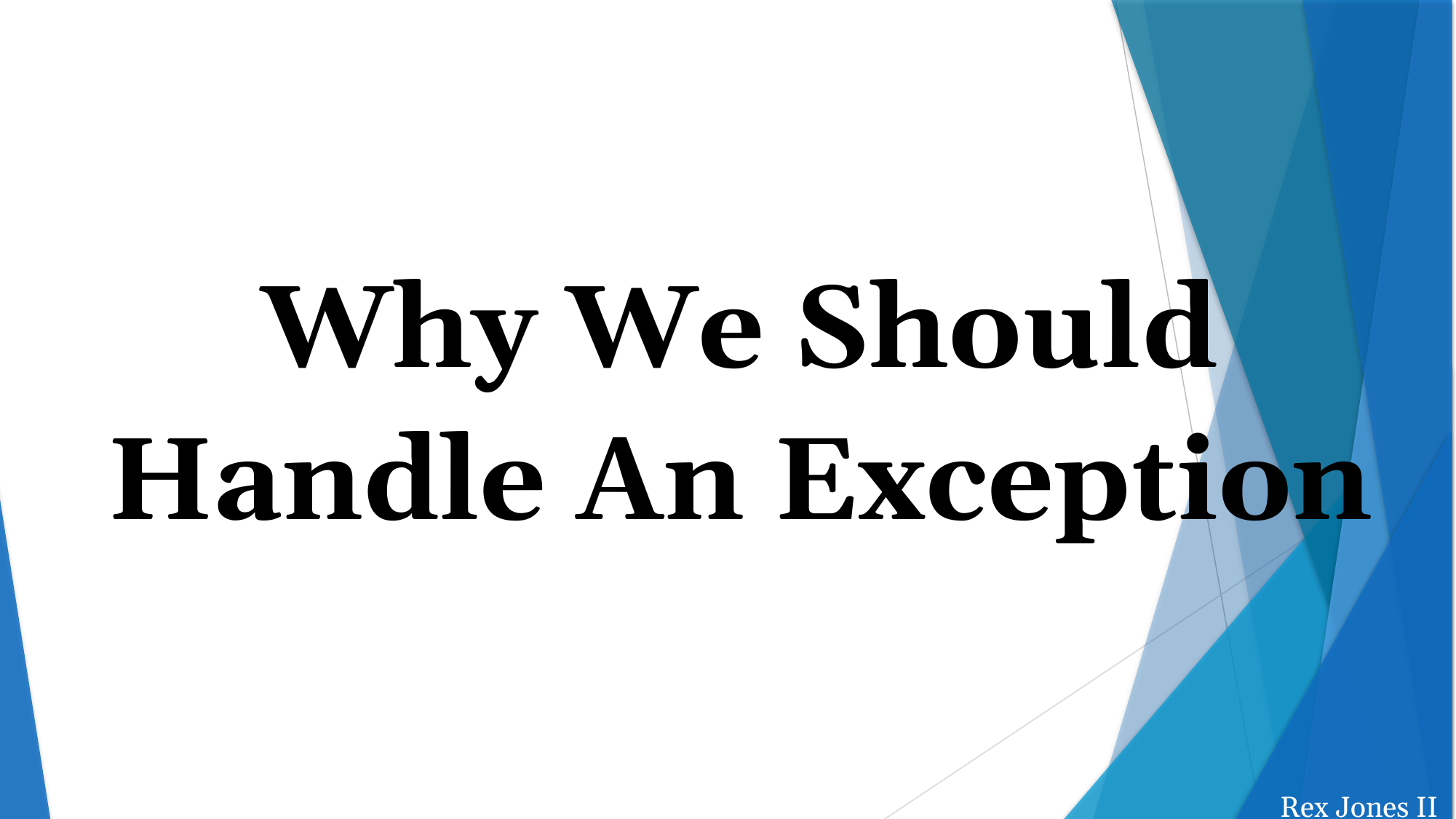

Why We Should
Handle An Exception

Rex Jones II